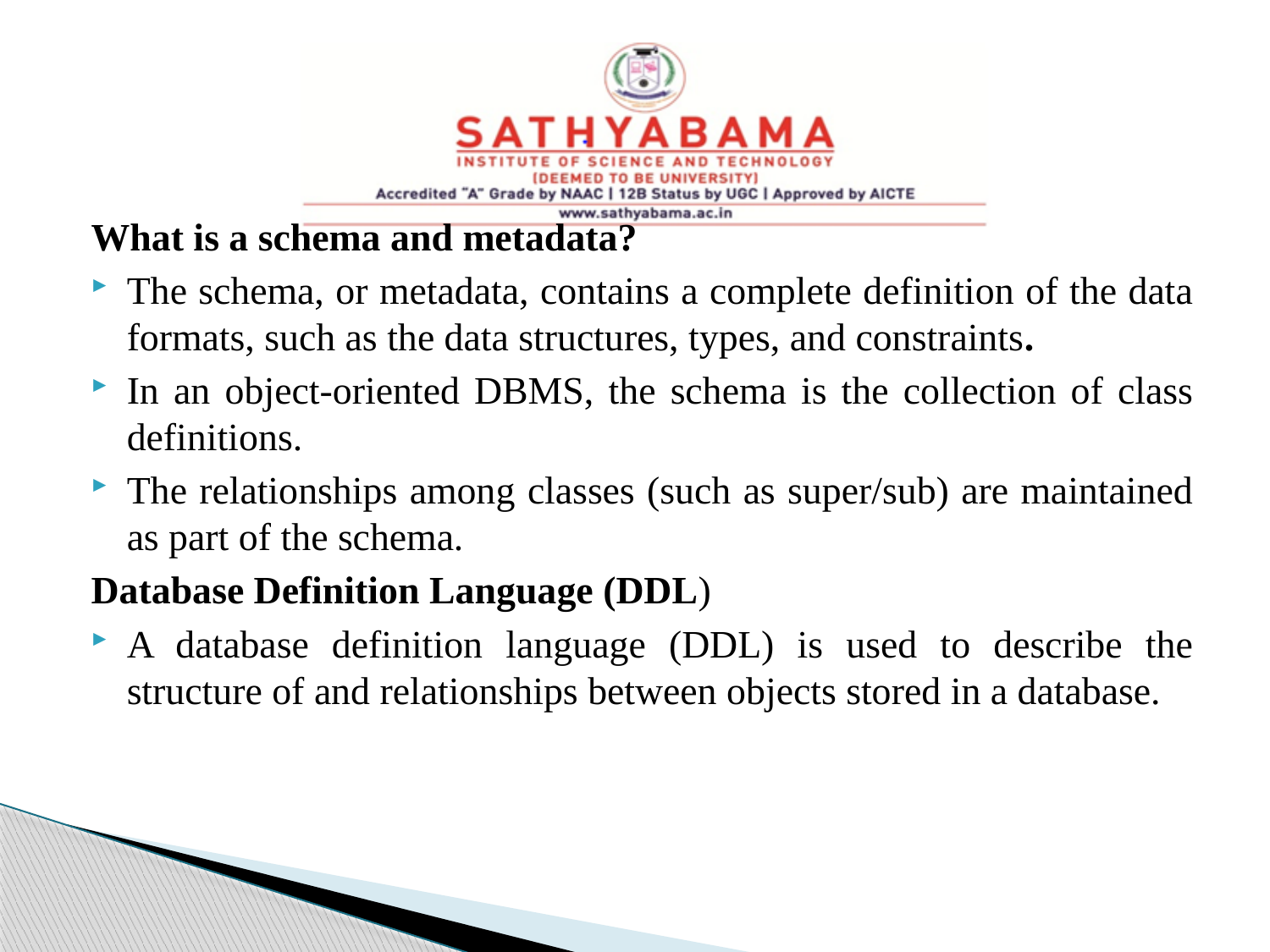

#
What is a schema and metadata?
The schema, or metadata, contains a complete definition of the data formats, such as the data structures, types, and constraints.
In an object-oriented DBMS, the schema is the collection of class definitions.
The relationships among classes (such as super/sub) are maintained as part of the schema.
Database Definition Language (DDL)
A database definition language (DDL) is used to describe the structure of and relationships between objects stored in a database.